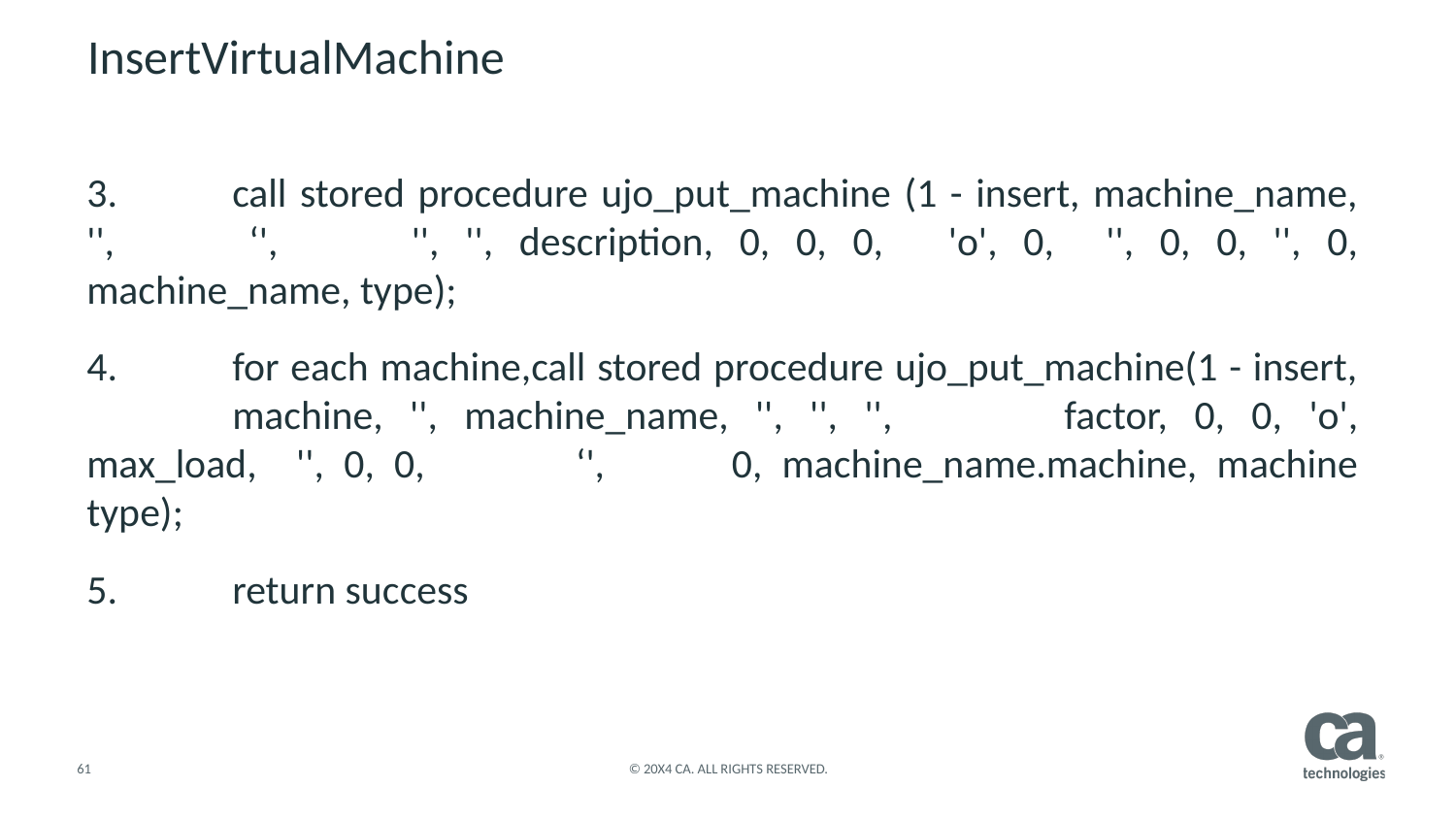

# InsertVirtualMachine
3.	call stored procedure ujo_put_machine (1 - insert, machine_name, '', 	‘', 	'', '', description, 0, 0, 0, 	'o', 0,  '', 0, 0, '', 0, machine_name, type);
4.	for each machine,call stored procedure ujo_put_machine(1 - insert, 	machine, '', machine_name, '', '', '', 	factor, 0, 0, 'o', max_load,  '', 0, 0, 	‘', 	0, machine_name.machine, machine type);
5.	return success